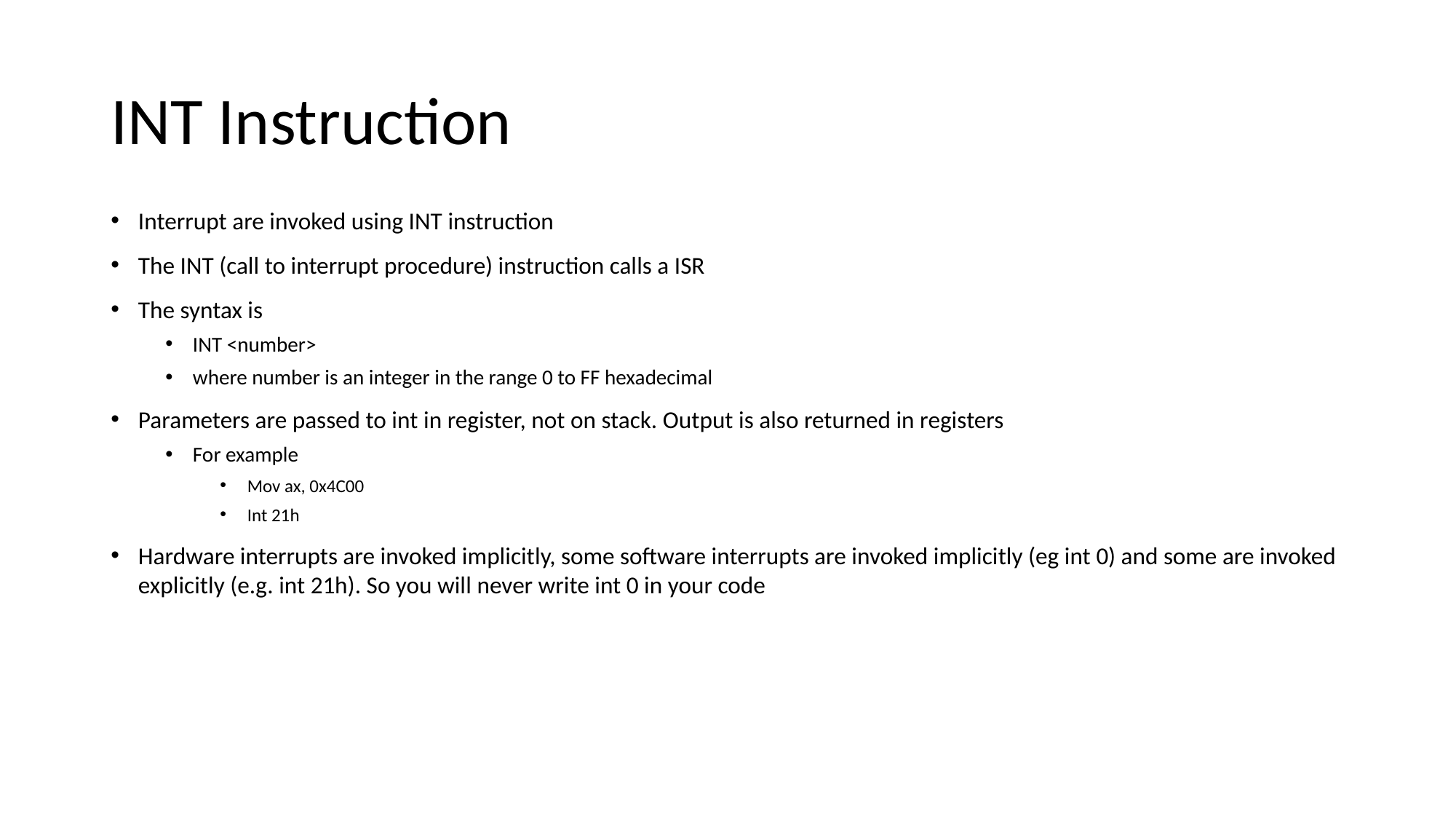

# INT Instruction
Interrupt are invoked using INT instruction
The INT (call to interrupt procedure) instruction calls a ISR
The syntax is
INT <number>
where number is an integer in the range 0 to FF hexadecimal
Parameters are passed to int in register, not on stack. Output is also returned in registers
For example
Mov ax, 0x4C00
Int 21h
Hardware interrupts are invoked implicitly, some software interrupts are invoked implicitly (eg int 0) and some are invoked explicitly (e.g. int 21h). So you will never write int 0 in your code